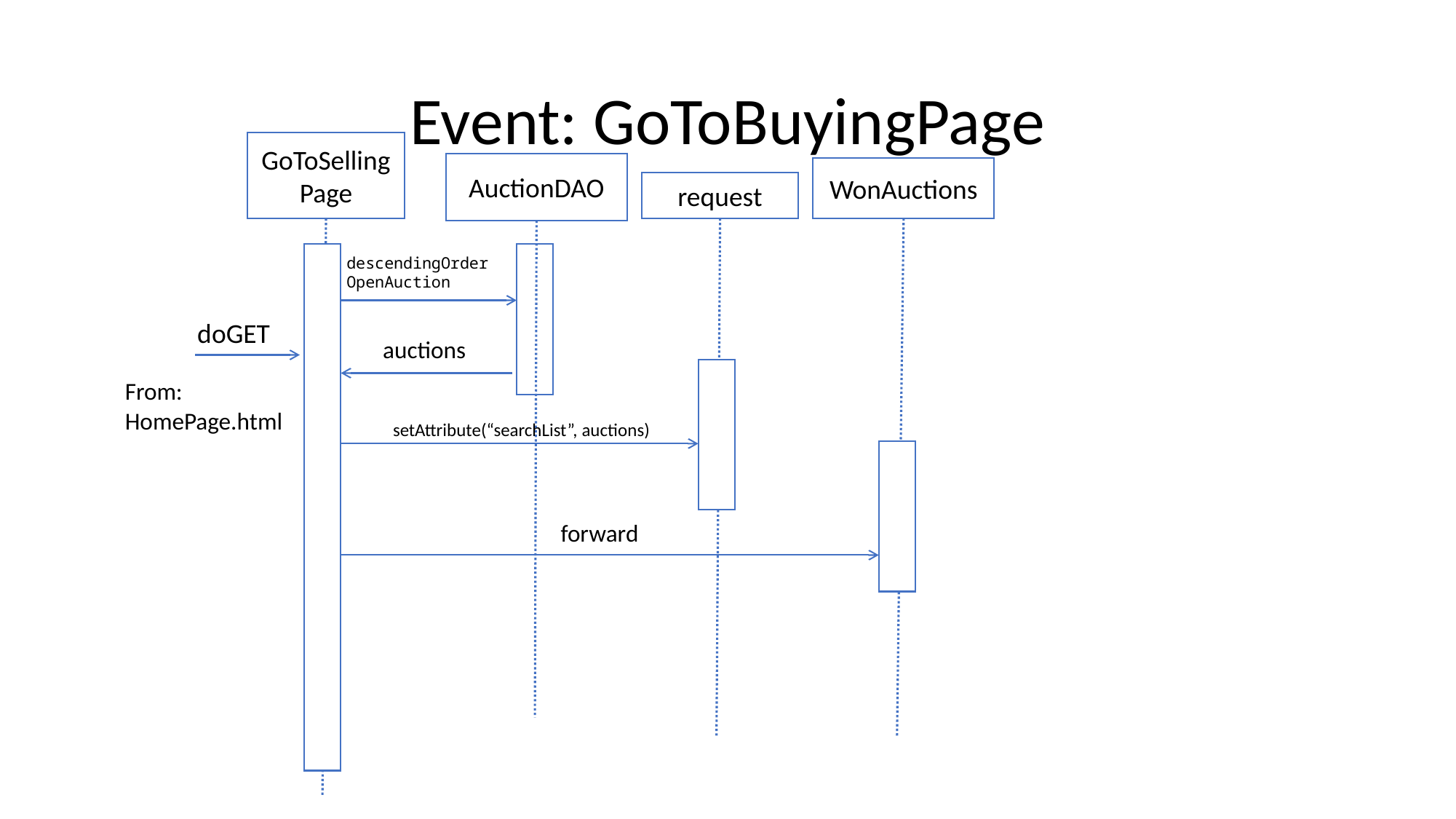

# Event: GoToBuyingPage
GoToSellingPage
AuctionDAO
WonAuctions
request

descendingOrderOpenAuction
doGET
auctions

From: HomePage.html
setAttribute(“searchList”, auctions)

forward